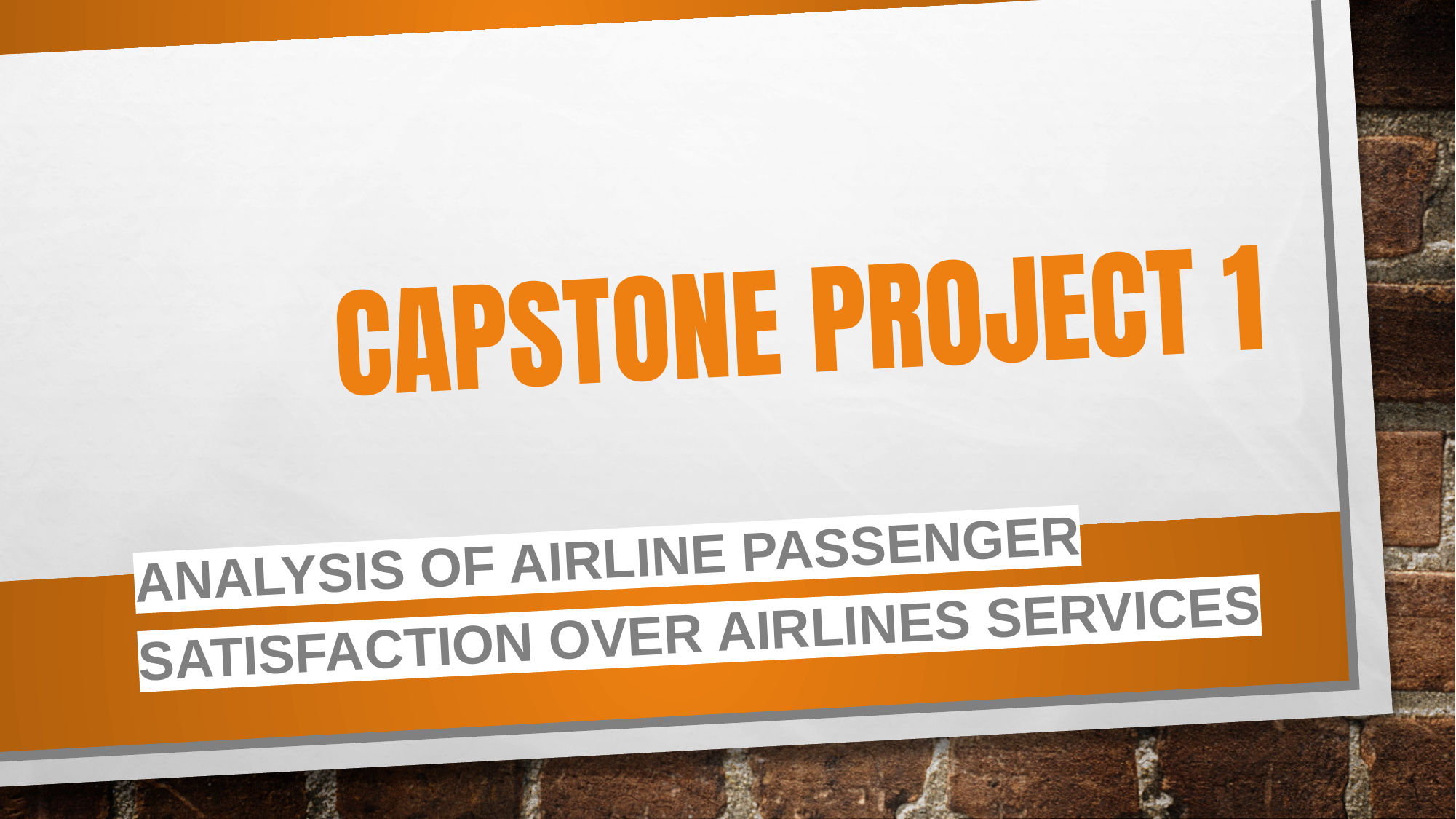

# Capstone project 1

Analysis of airline passenger Satisfaction over airlines services